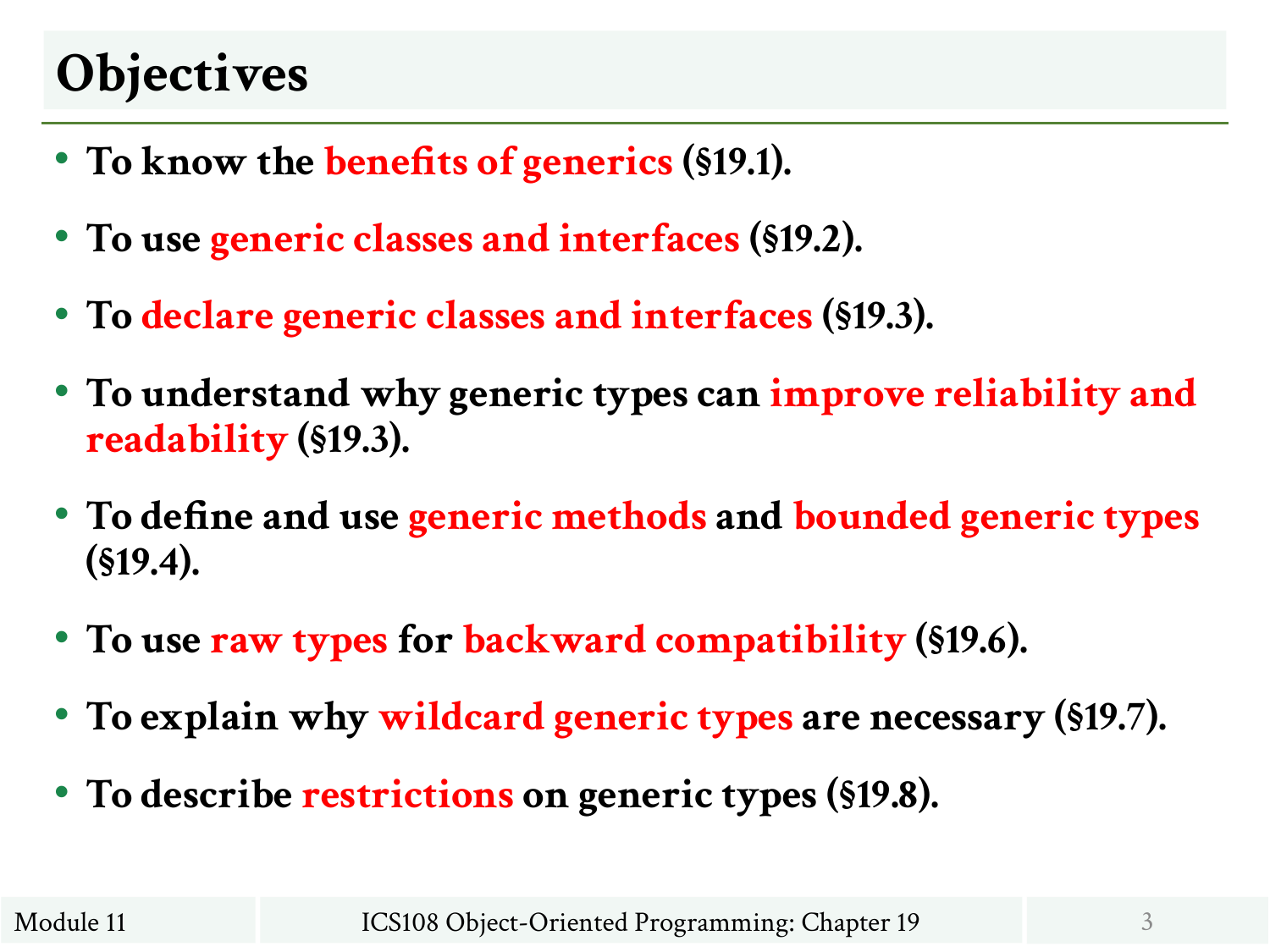

# Objectives
To know the benefits of generics (§19.1).
To use generic classes and interfaces (§19.2).
To declare generic classes and interfaces (§19.3).
To understand why generic types can improve reliability and readability (§19.3).
To define and use generic methods and bounded generic types (§19.4).
To use raw types for backward compatibility (§19.6).
To explain why wildcard generic types are necessary (§19.7).
To describe restrictions on generic types (§19.8).
3